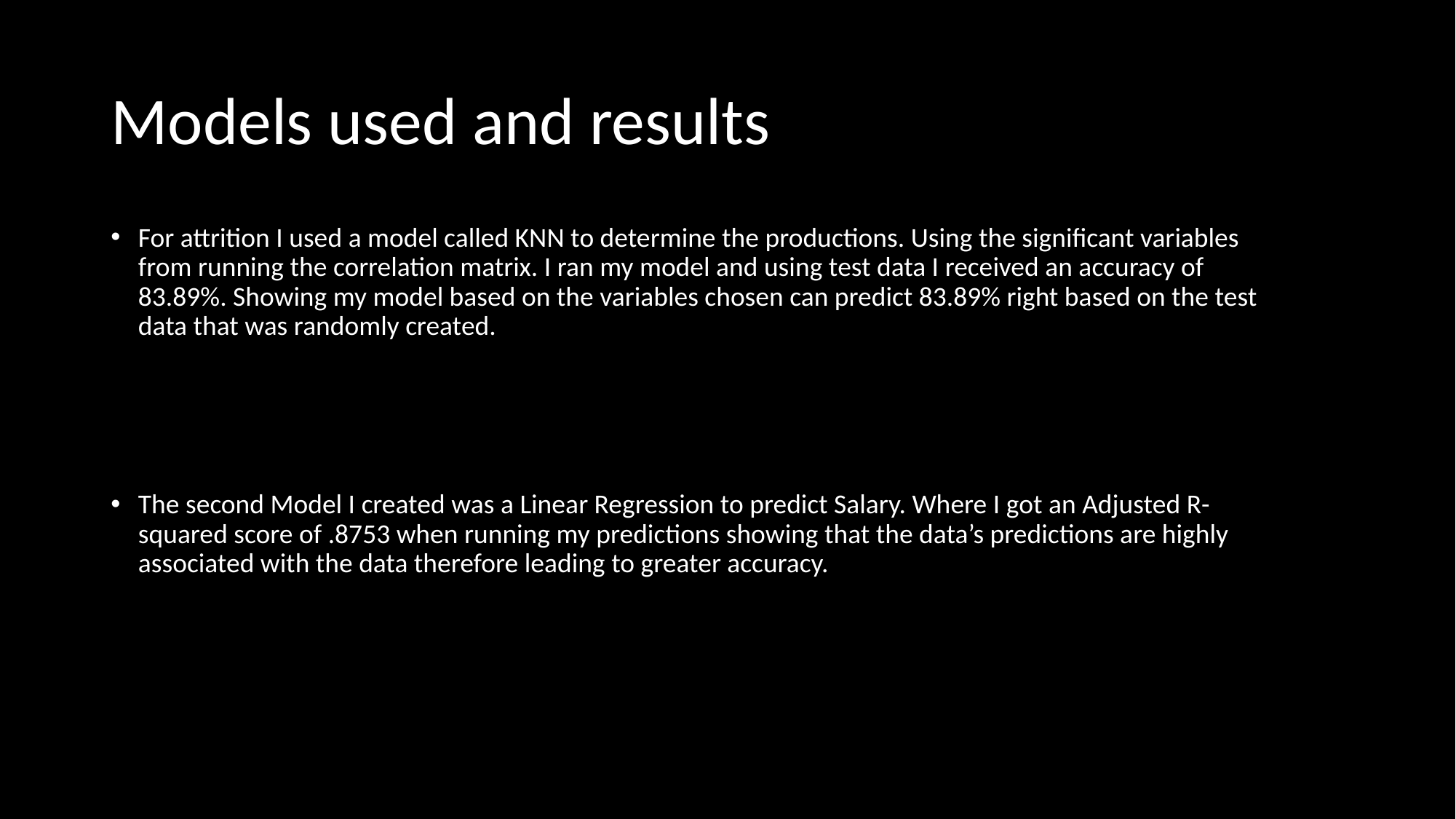

# Models used and results
For attrition I used a model called KNN to determine the productions. Using the significant variables from running the correlation matrix. I ran my model and using test data I received an accuracy of 83.89%. Showing my model based on the variables chosen can predict 83.89% right based on the test data that was randomly created.

The second Model I created was a Linear Regression to predict Salary. Where I got an Adjusted R-squared score of .8753 when running my predictions showing that the data’s predictions are highly associated with the data therefore leading to greater accuracy.